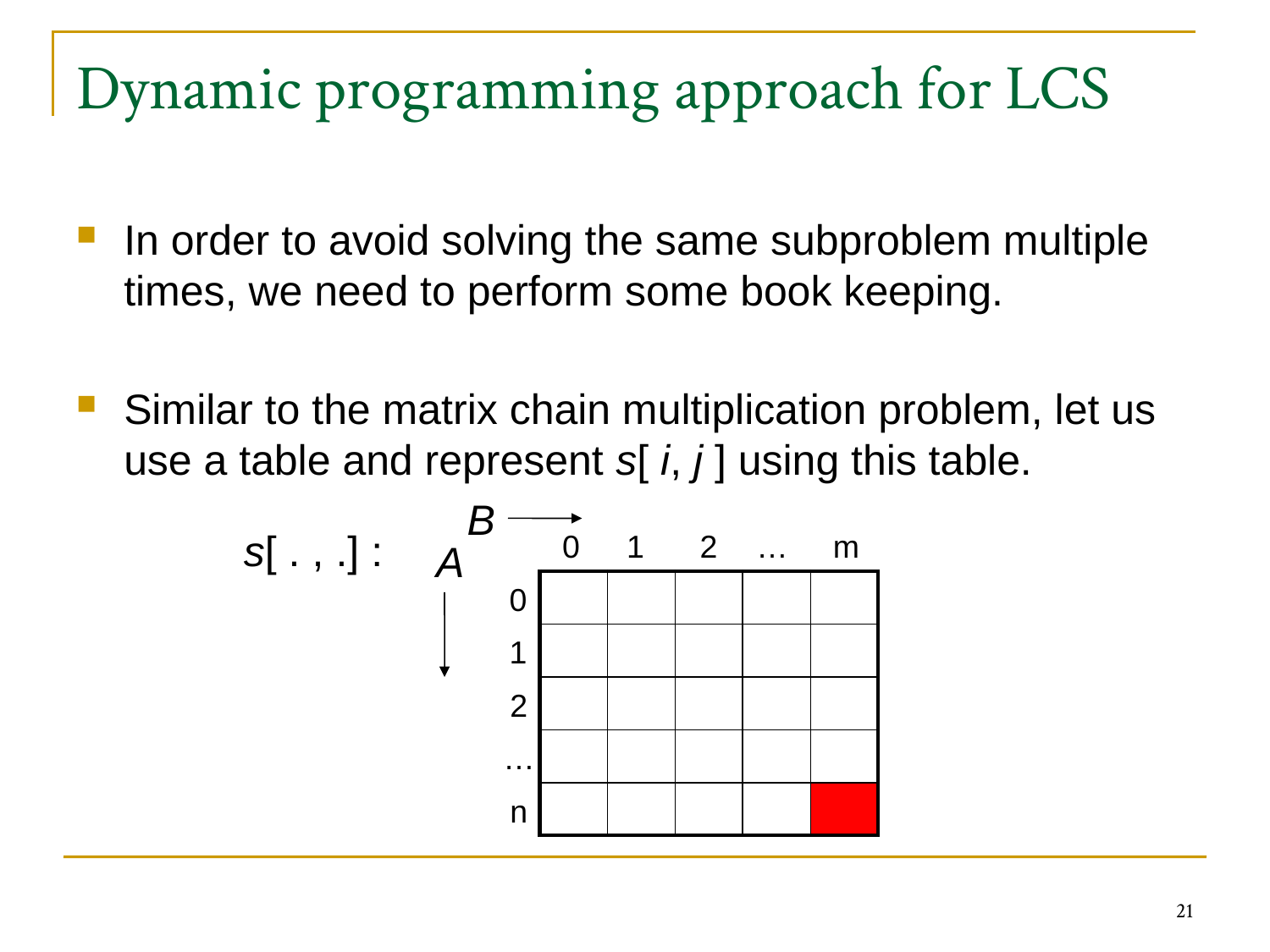

# Dynamic programming approach for LCS
In order to avoid solving the same subproblem multiple times, we need to perform some book keeping.

Similar to the matrix chain multiplication problem, let us use a table and represent s[ i, j ] using this table.

B
s[ . , .] :

0
1
2
…
m
A
|  |  |  |  |  |
| --- | --- | --- | --- | --- |
|  |  |  |  |  |
|  |  |  |  |  |
|  |  |  |  |  |
|  |  |  |  |  |
0

1
2
…
n
21